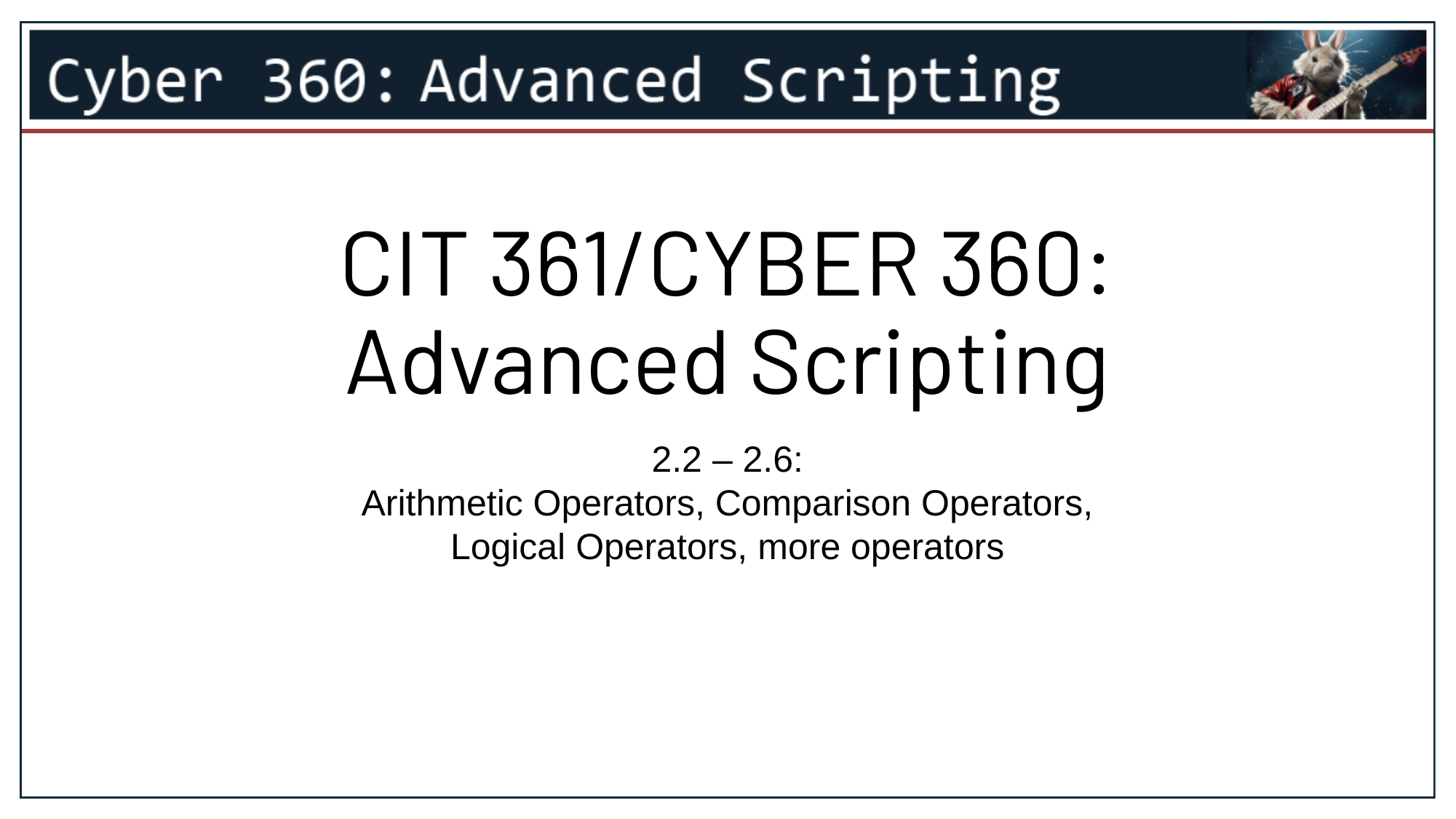

1
# CIT 361/CYBER 360: Advanced Scripting
2.2 – 2.6:
Arithmetic Operators, Comparison Operators,
Logical Operators, more operators